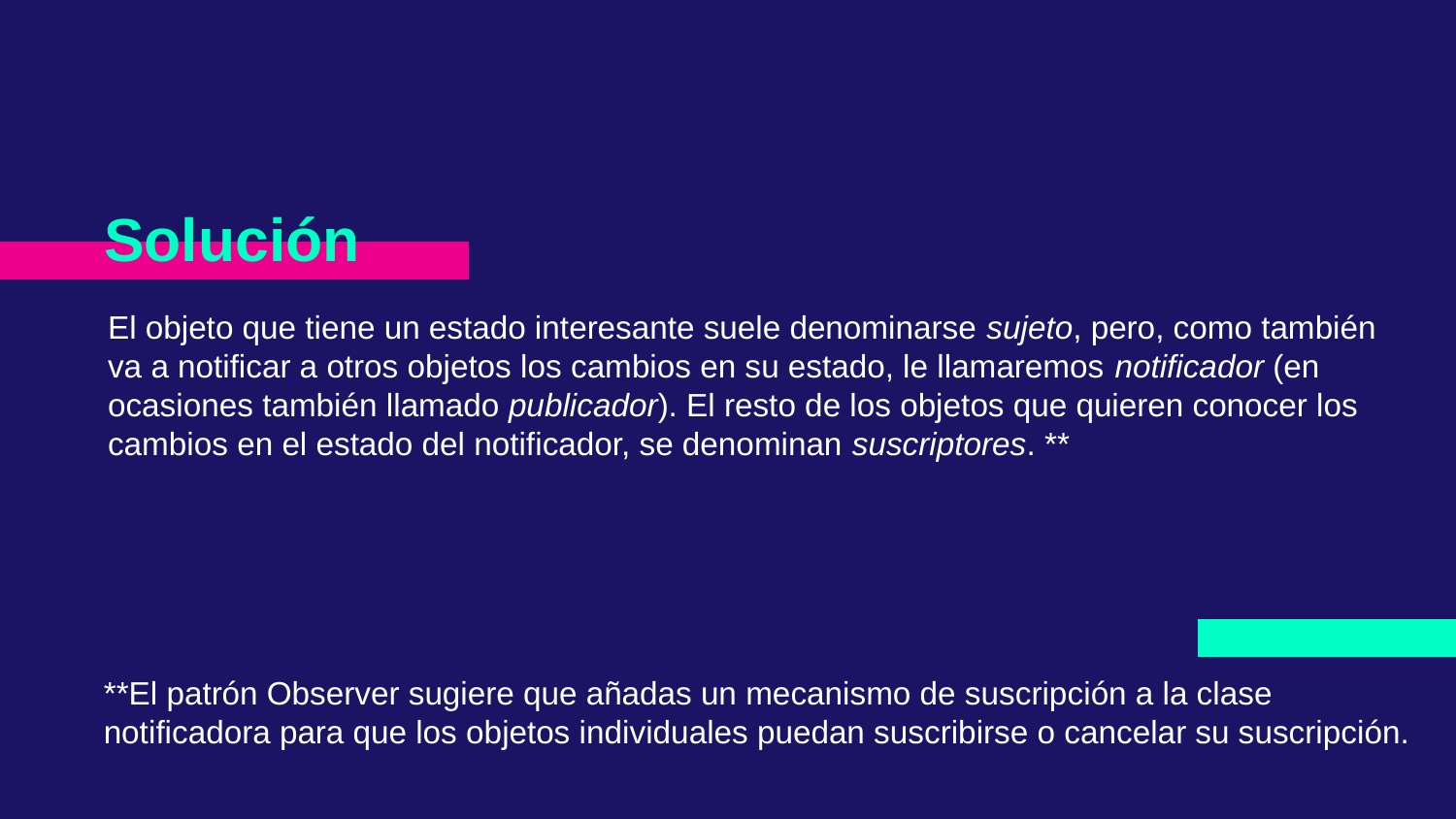

# Solución
El objeto que tiene un estado interesante suele denominarse sujeto, pero, como también va a notificar a otros objetos los cambios en su estado, le llamaremos notificador (en ocasiones también llamado publicador). El resto de los objetos que quieren conocer los cambios en el estado del notificador, se denominan suscriptores. **

**El patrón Observer sugiere que añadas un mecanismo de suscripción a la clase notificadora para que los objetos individuales puedan suscribirse o cancelar su suscripción.